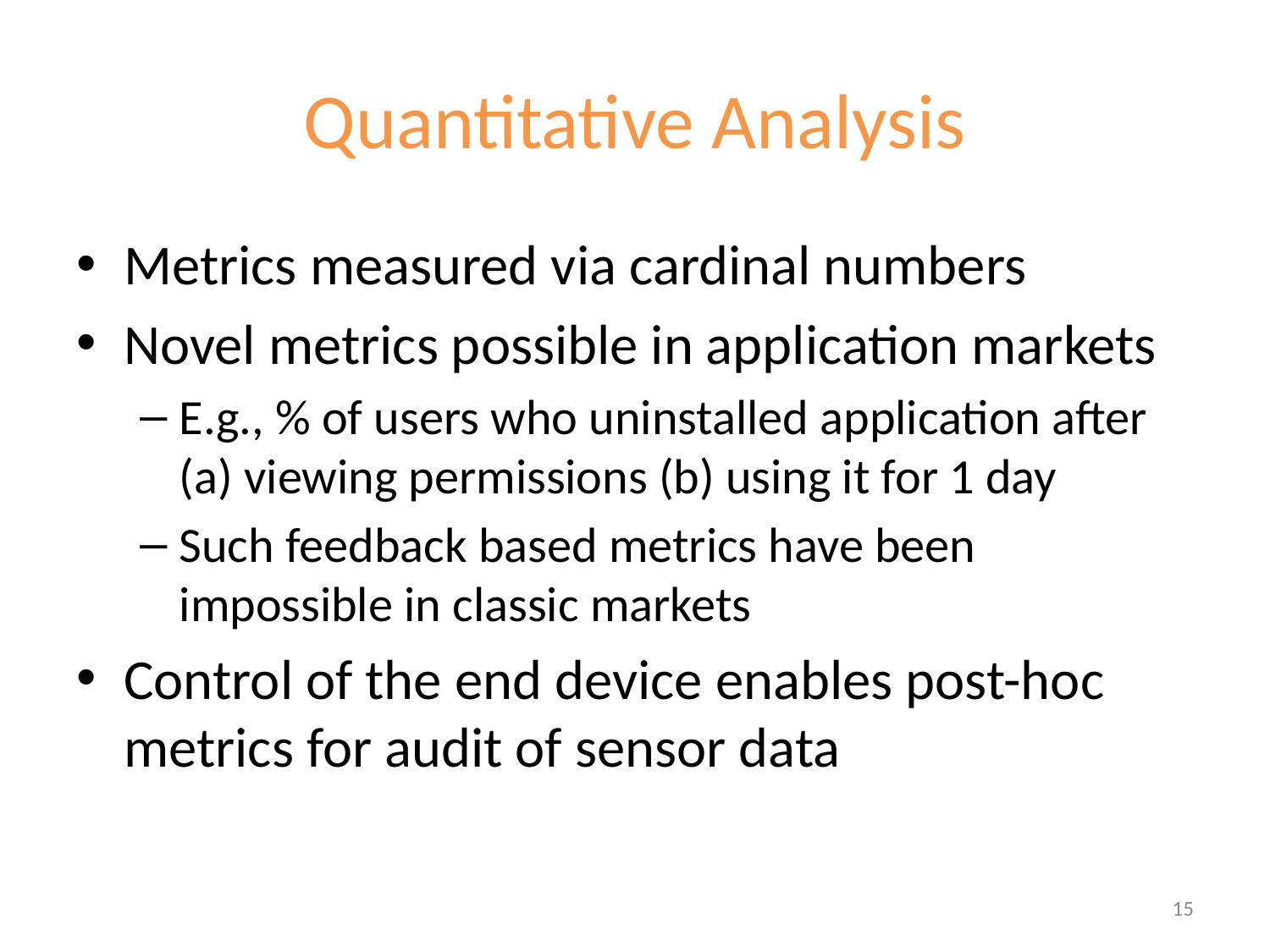

# Quantitative Analysis
Metrics measured via cardinal numbers
Novel metrics possible in application markets
E.g., % of users who uninstalled application after (a) viewing permissions (b) using it for 1 day
Such feedback based metrics have been impossible in classic markets
Control of the end device enables post-hoc metrics for audit of sensor data
15